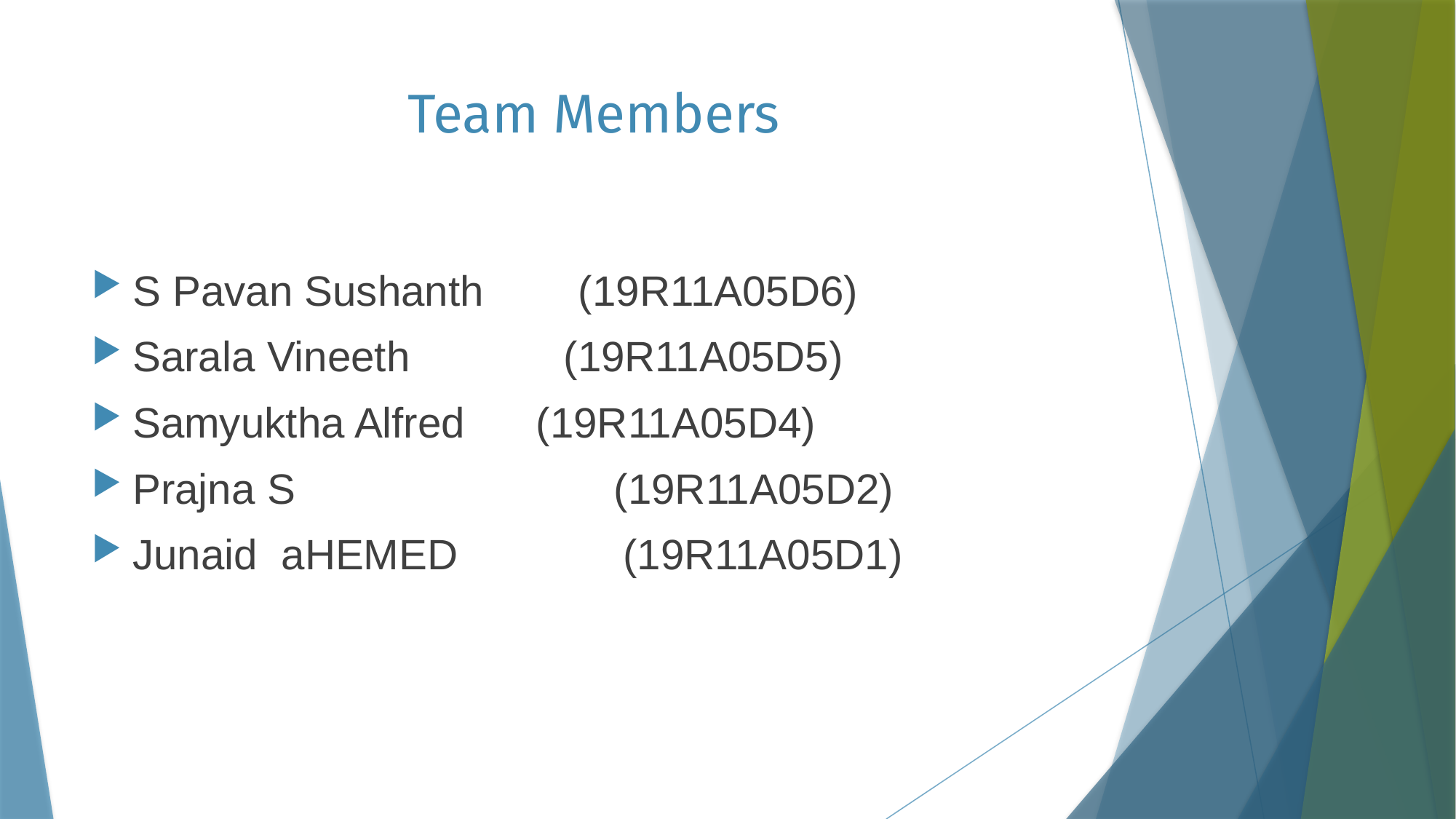

# Team Members
S Pavan Sushanth        (19R11A05D6)
Sarala Vineeth             (19R11A05D5)
Samyuktha Alfred      (19R11A05D4)
Prajna S                           (19R11A05D2)
Junaid  aHEMED              (19R11A05D1)